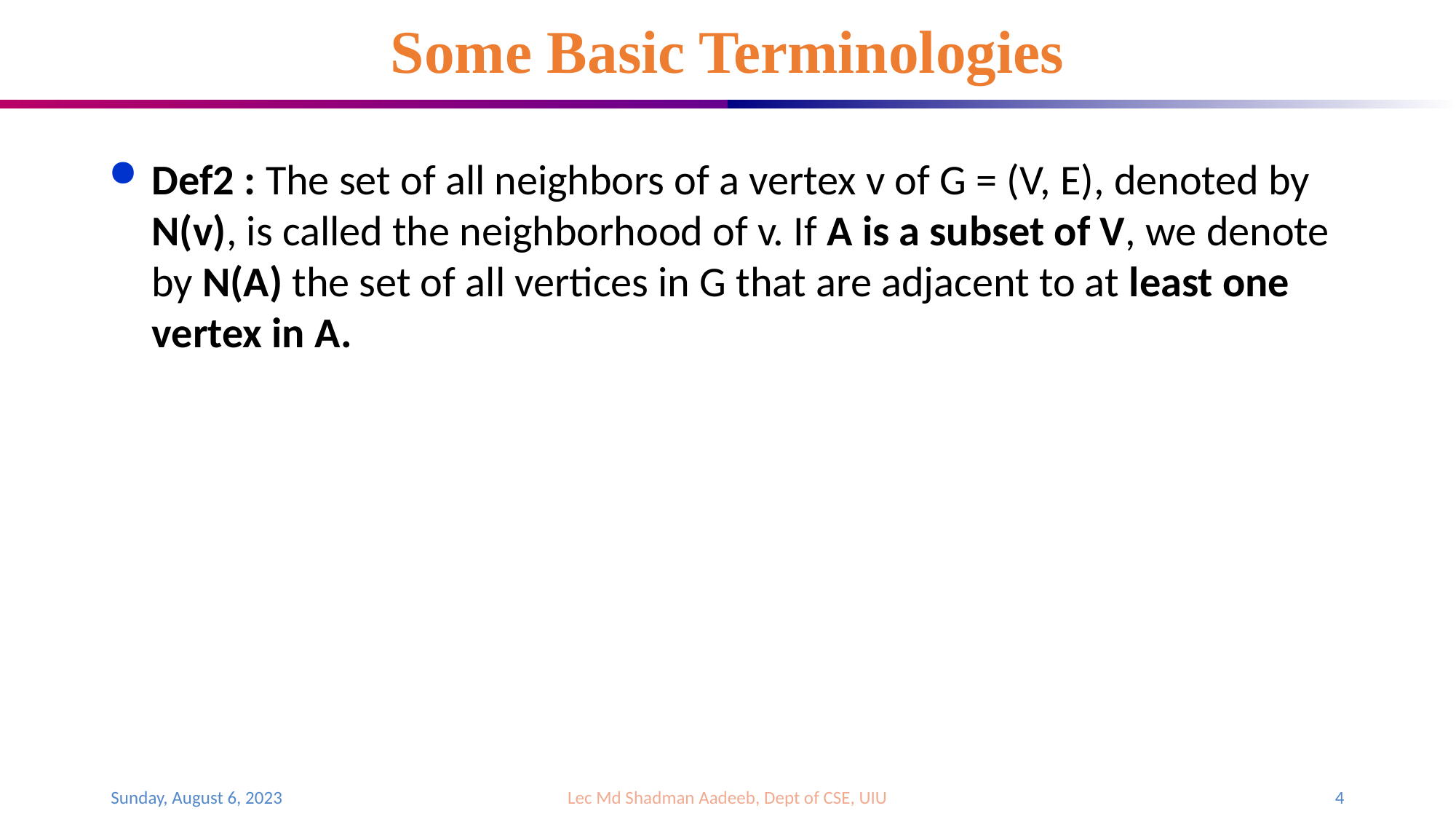

# Some Basic Terminologies
Def2 : The set of all neighbors of a vertex v of G = (V, E), denoted by N(v), is called the neighborhood of v. If A is a subset of V, we denote by N(A) the set of all vertices in G that are adjacent to at least one vertex in A.
Sunday, August 6, 2023
Lec Md Shadman Aadeeb, Dept of CSE, UIU
4